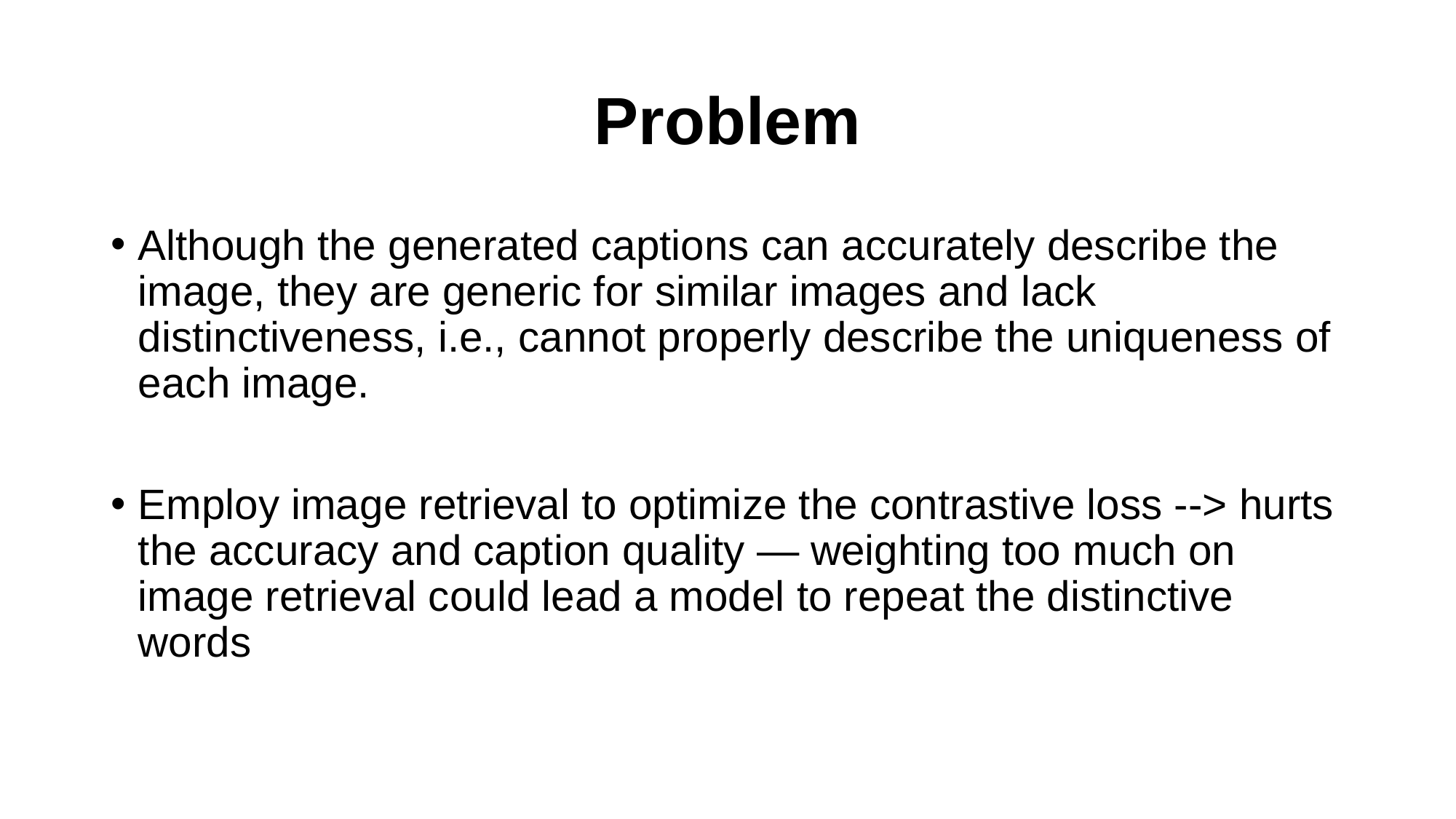

# Problem
Although the generated captions can accurately describe the image, they are generic for similar images and lack distinctiveness, i.e., cannot properly describe the uniqueness of each image.

Employ image retrieval to optimize the contrastive loss --> hurts the accuracy and caption quality — weighting too much on image retrieval could lead a model to repeat the distinctive words